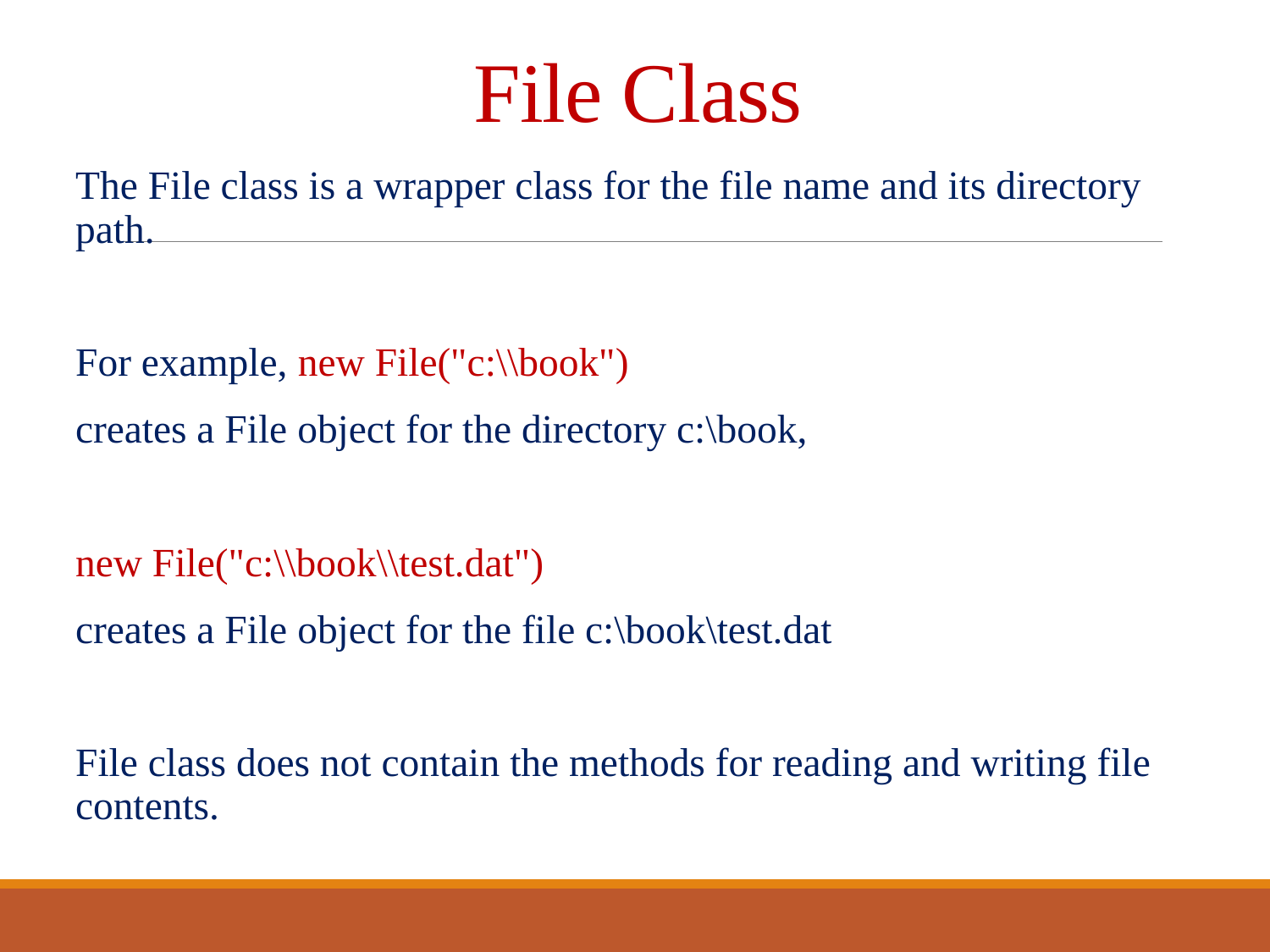

# File Class
The File class is a wrapper class for the file name and its directory path.

For example, new File("c:\\book")
			creates a File object for the directory c:\book,

new File("c:\\book\\test.dat")
			creates a File object for the file c:\book\test.dat

File class does not contain the methods for reading and writing file contents.